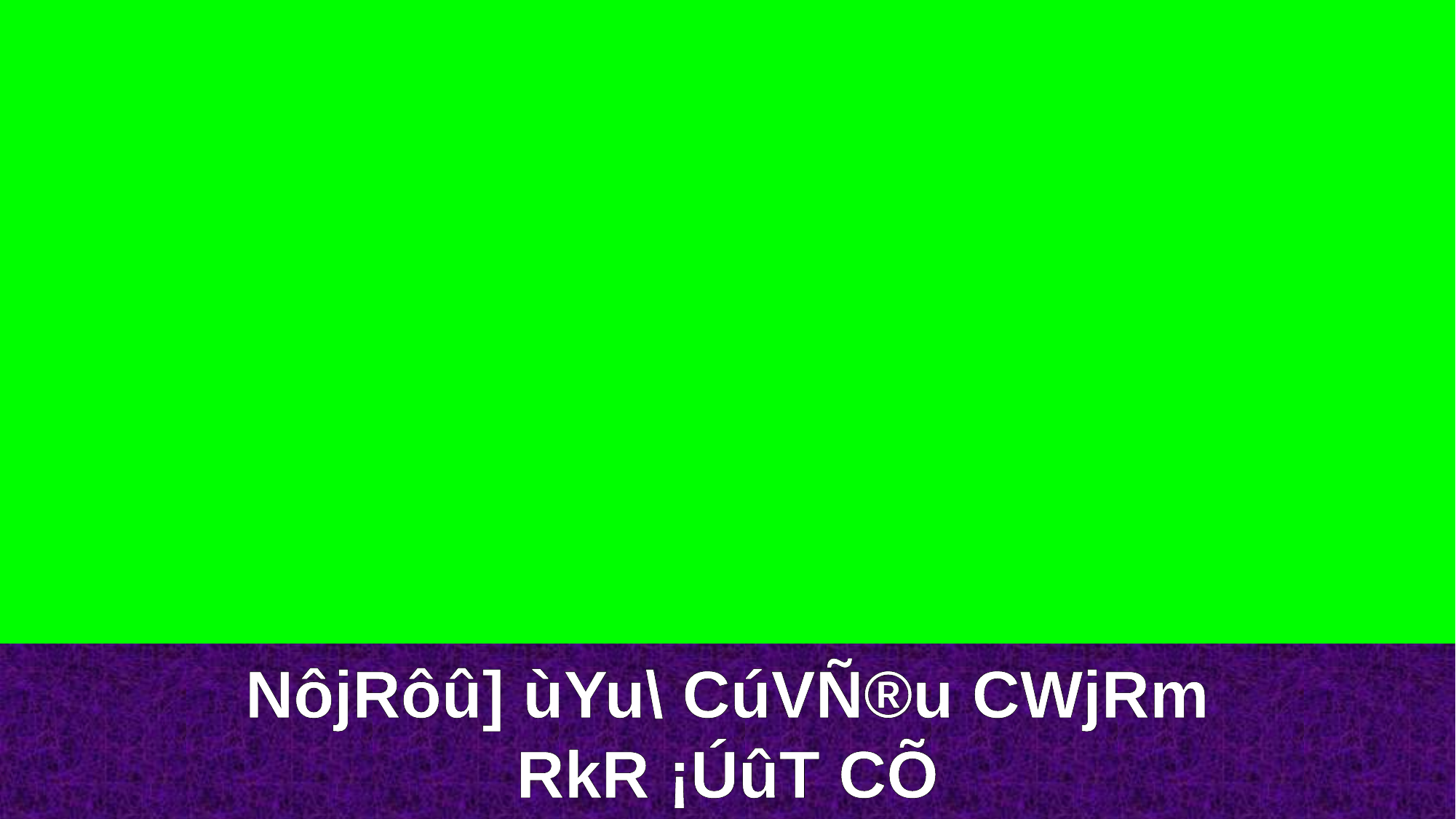

NôjRôû] ùYu\ CúVÑ®u CWjRm
RkR ¡ÚûT CÕ